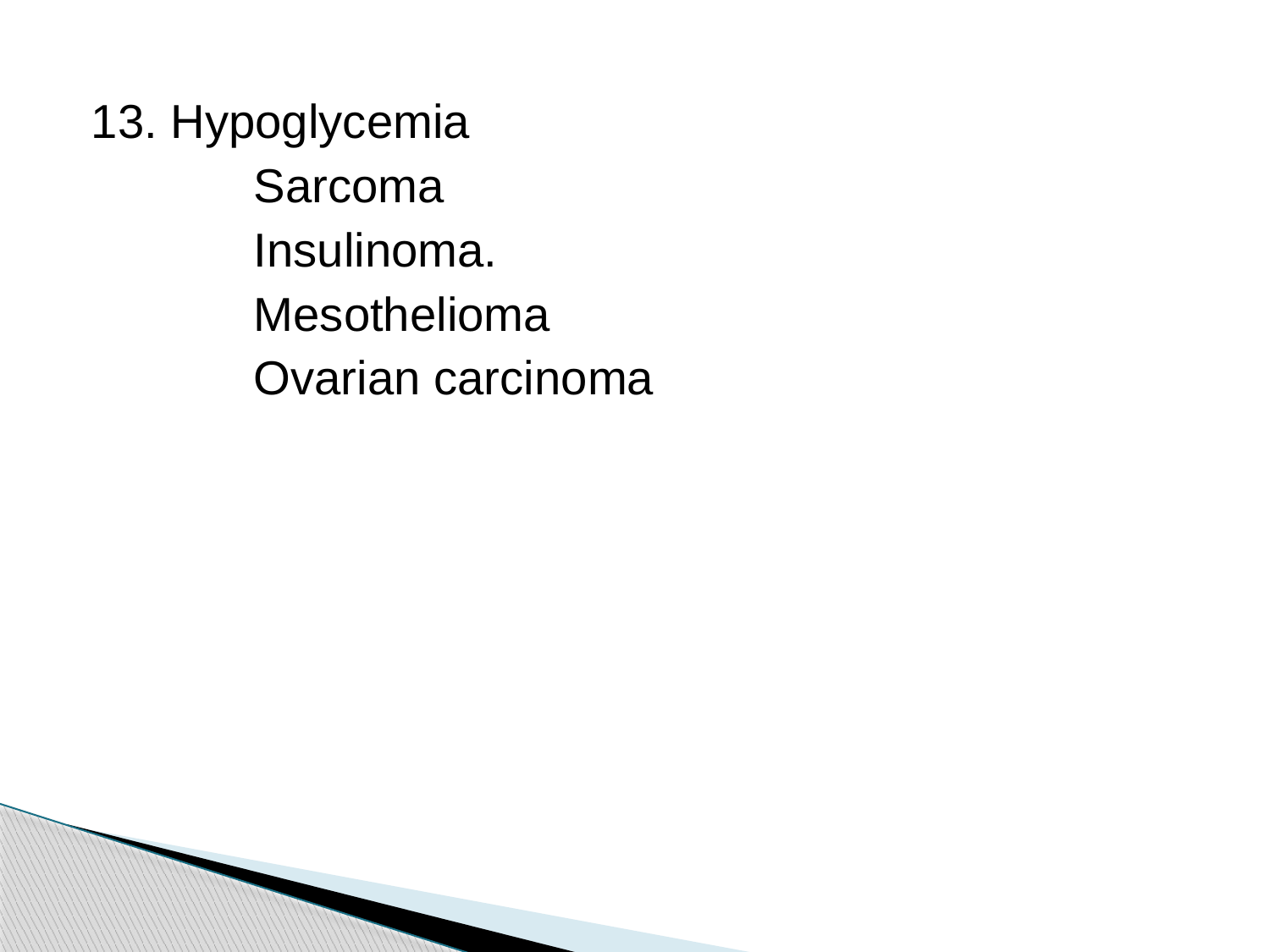

13. Hypoglycemia
		Sarcoma
		Insulinoma.
		Mesothelioma
		Ovarian carcinoma